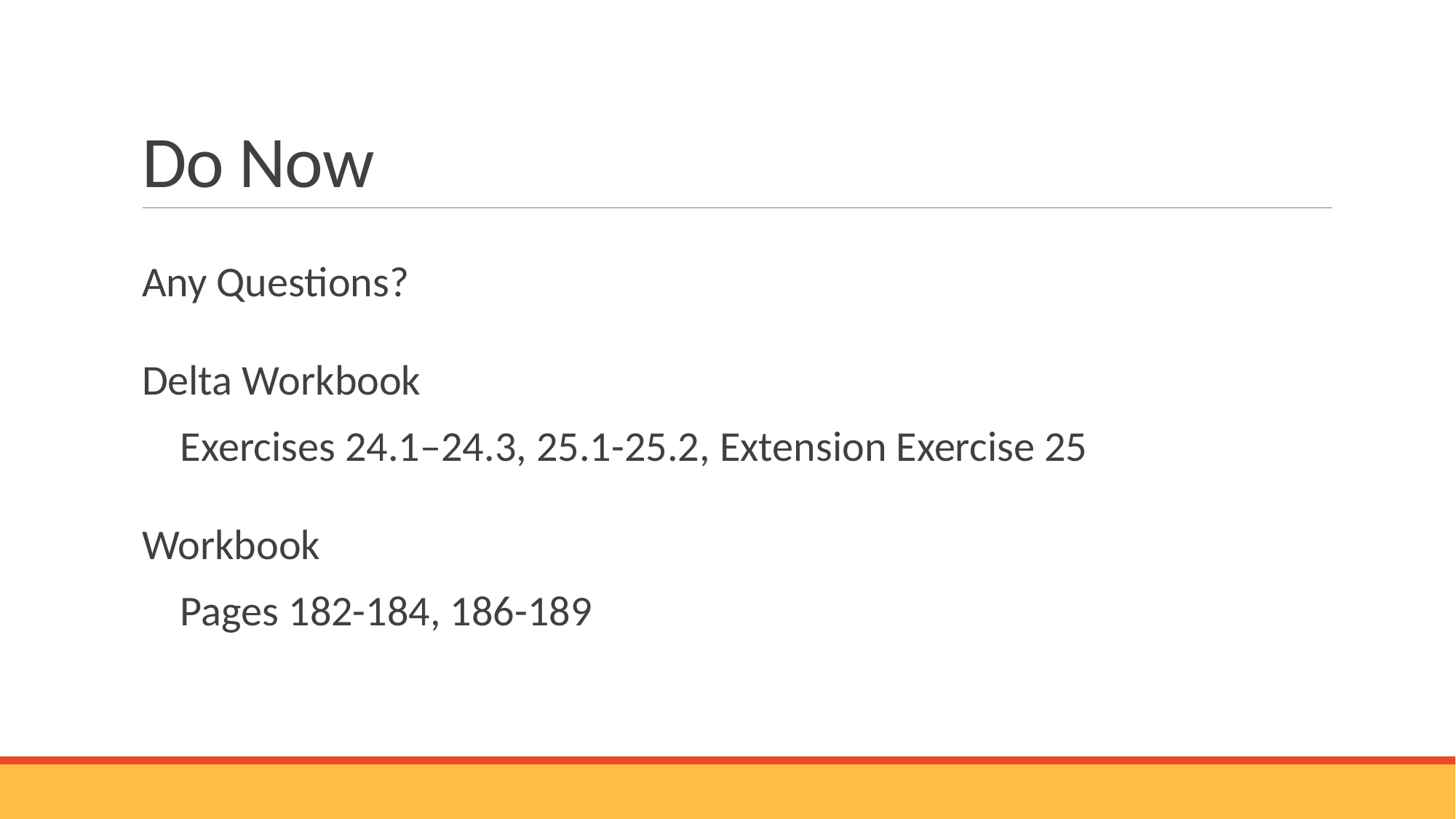

# Do Now
Any Questions?
Delta Workbook
    Exercises 24.1–24.3, 25.1-25.2, Extension Exercise 25
Workbook
    Pages 182-184, 186-189